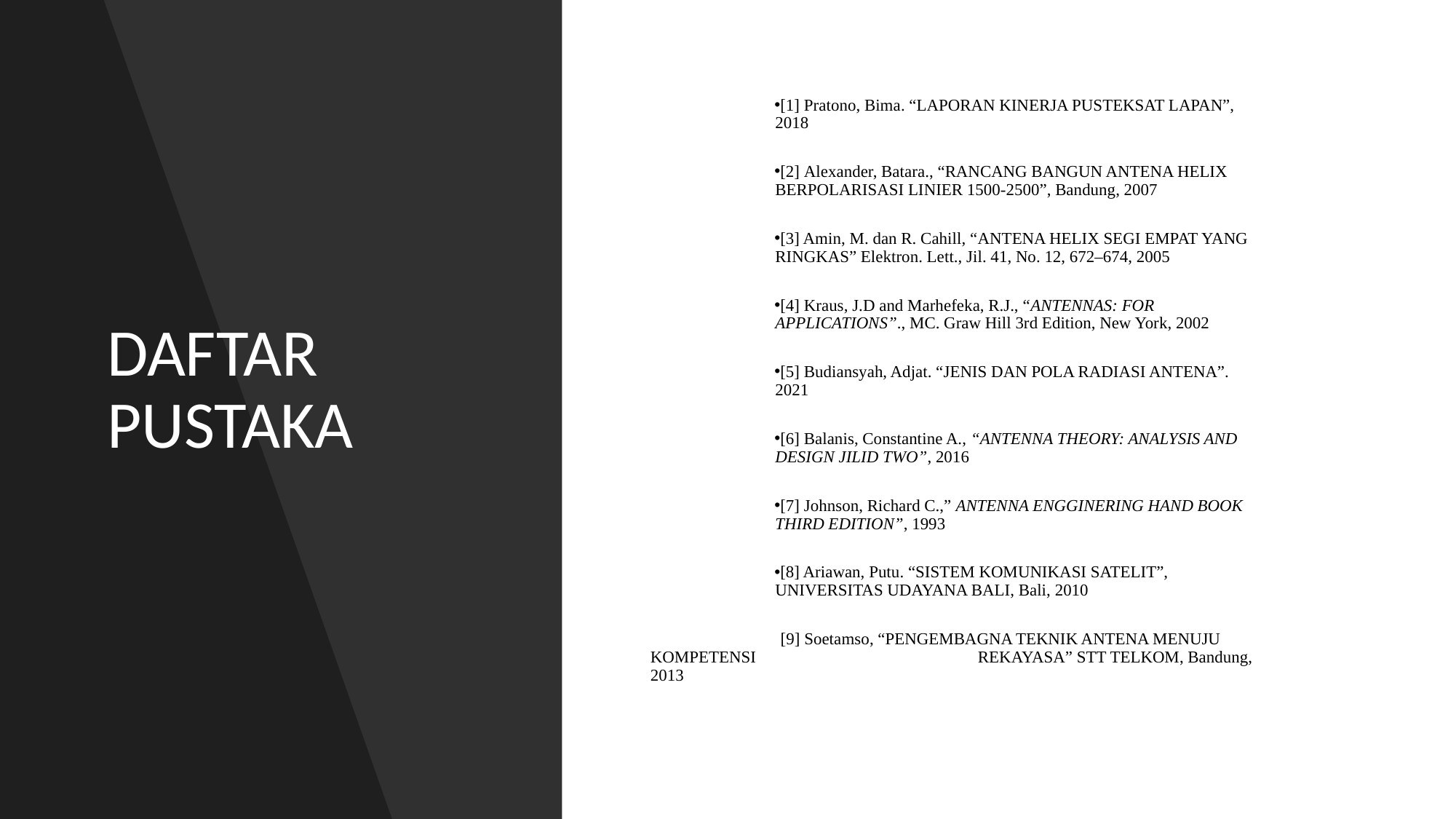

# DAFTAR PUSTAKA
[1] Pratono, Bima. “LAPORAN KINERJA PUSTEKSAT LAPAN”, 2018
[2] Alexander, Batara., “RANCANG BANGUN ANTENA HELIX BERPOLARISASI LINIER 1500-2500”, Bandung, 2007
[3] Amin, M. dan R. Cahill, “ANTENA HELIX SEGI EMPAT YANG RINGKAS” Elektron. Lett., Jil. 41, No. 12, 672–674, 2005
[4] Kraus, J.D and Marhefeka, R.J., “ANTENNAS: FOR APPLICATIONS”., MC. Graw Hill 3rd Edition, New York, 2002
[5] Budiansyah, Adjat. “JENIS DAN POLA RADIASI ANTENA”. 2021
[6] Balanis, Constantine A., “ANTENNA THEORY: ANALYSIS AND DESIGN JILID TWO”, 2016
[7] Johnson, Richard C.,” ANTENNA ENGGINERING HAND BOOK THIRD EDITION”, 1993
[8] Ariawan, Putu. “SISTEM KOMUNIKASI SATELIT”, UNIVERSITAS UDAYANA BALI, Bali, 2010
	     [9] Soetamso, “PENGEMBAGNA TEKNIK ANTENA MENUJU KOMPETENSI                                 	REKAYASA” STT TELKOM, Bandung, 2013